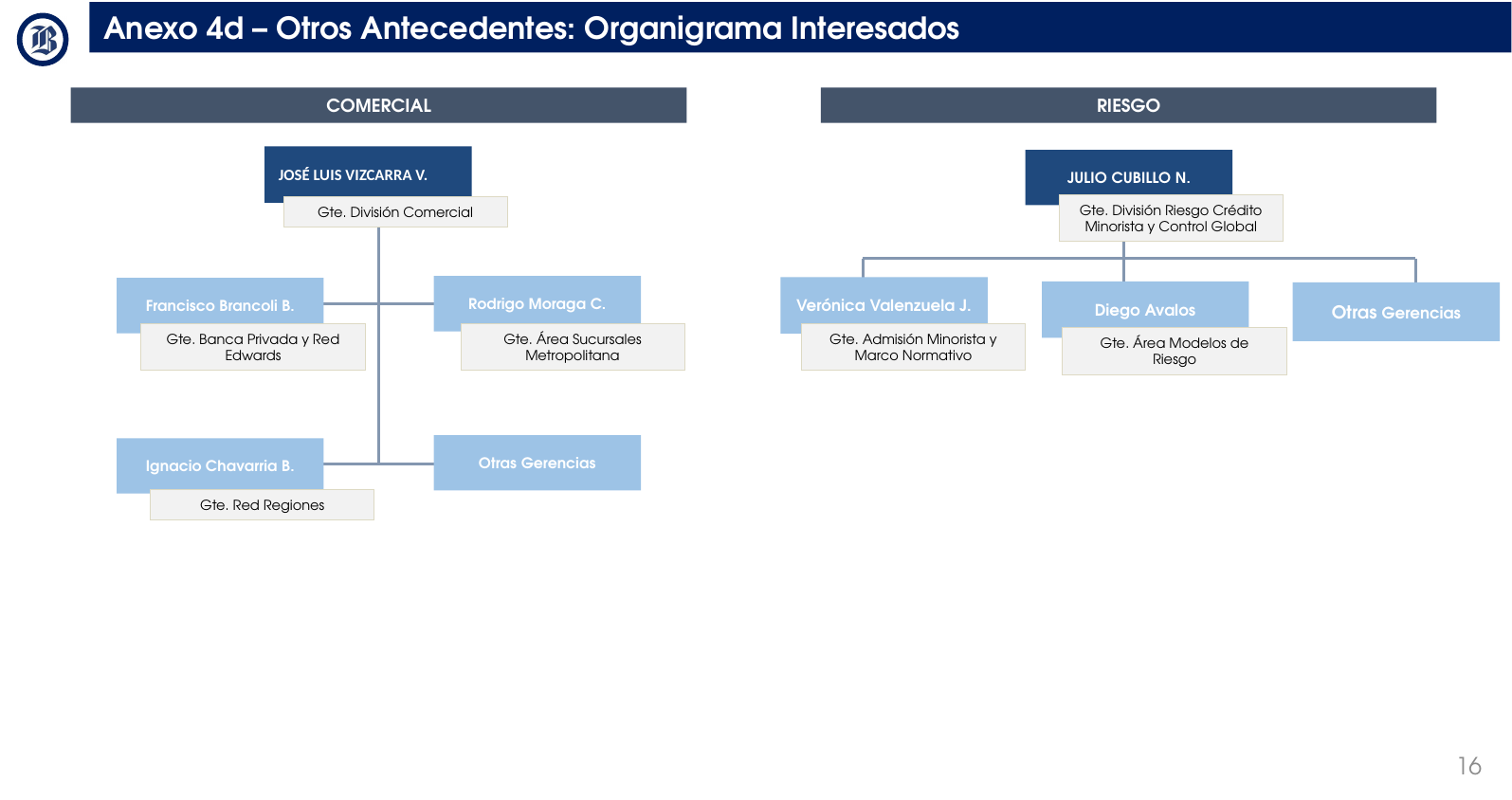

Anexo 4d – Otros Antecedentes: Organigrama Interesados
COMERCIAL
RIESGO

JOSÉ LUIS VIZCARRA V.

JULIO CUBILLO N.

Gte. División Riesgo Crédito Minorista y Control Global
Gte. División Comercial

Rodrigo Moraga C.

Verónica Valenzuela J.

Francisco Brancoli B.

Diego Avalos

Otras Gerencias

Gte. Admisión Minorista y Marco Normativo
Gte. Banca Privada y Red Edwards
Gte. Área Sucursales Metropolitana
Gte. Área Modelos de Riesgo

Otras Gerencias

Ignacio Chavarria B.

Gte. Red Regiones
16